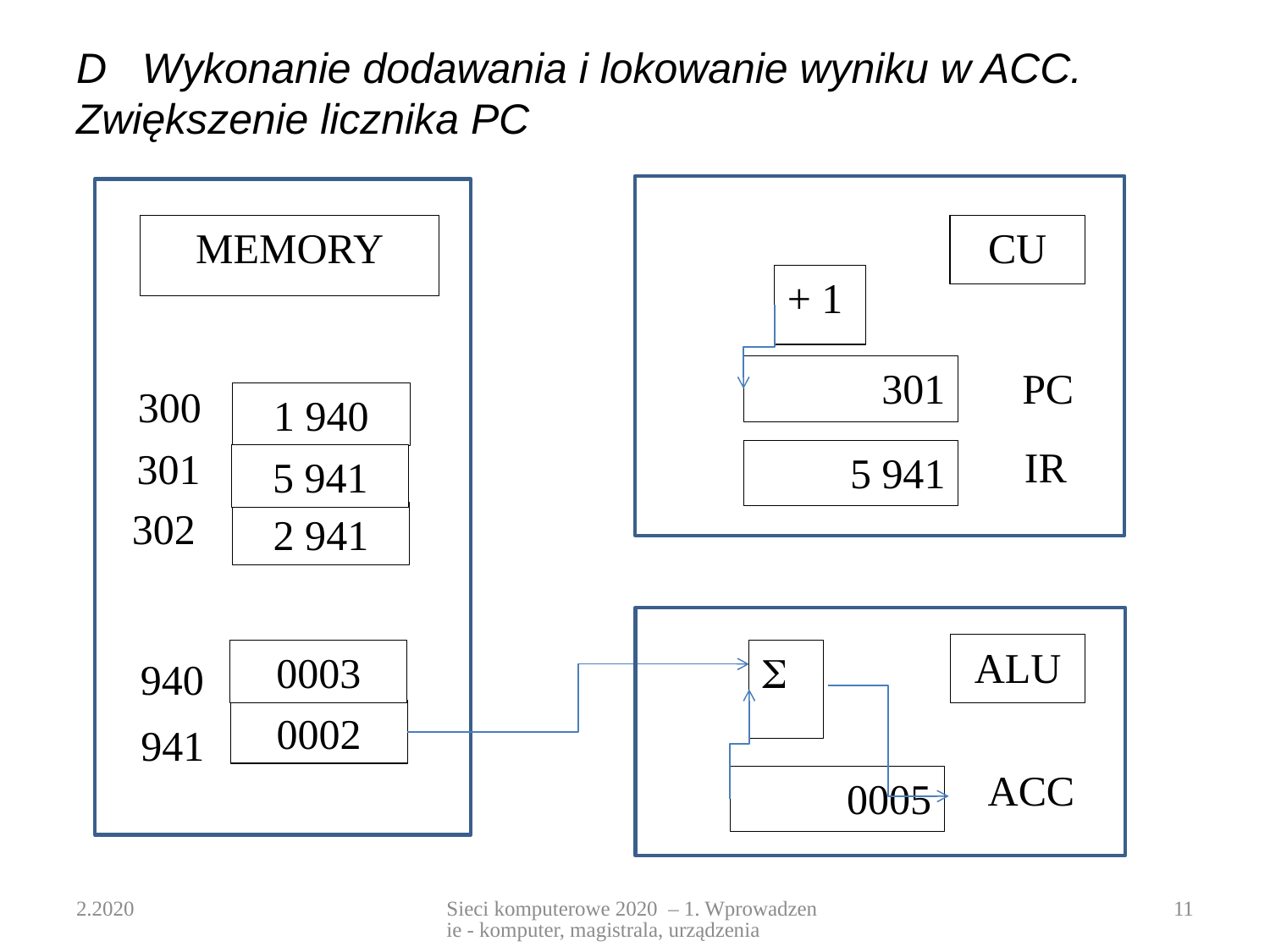

# D   Wykonanie dodawania i lokowanie wyniku w ACC. Zwiększenie licznika PC

CU
+ 1
PC
301
IR
5 941

MEMORY
300
1 940
301
5 941
302
2 941
0003
940
0002
941

ALU
Σ
ACC
 0005
2.2020
Sieci komputerowe 2020  – 1. Wprowadzenie - komputer, magistrala, urządzenia
11